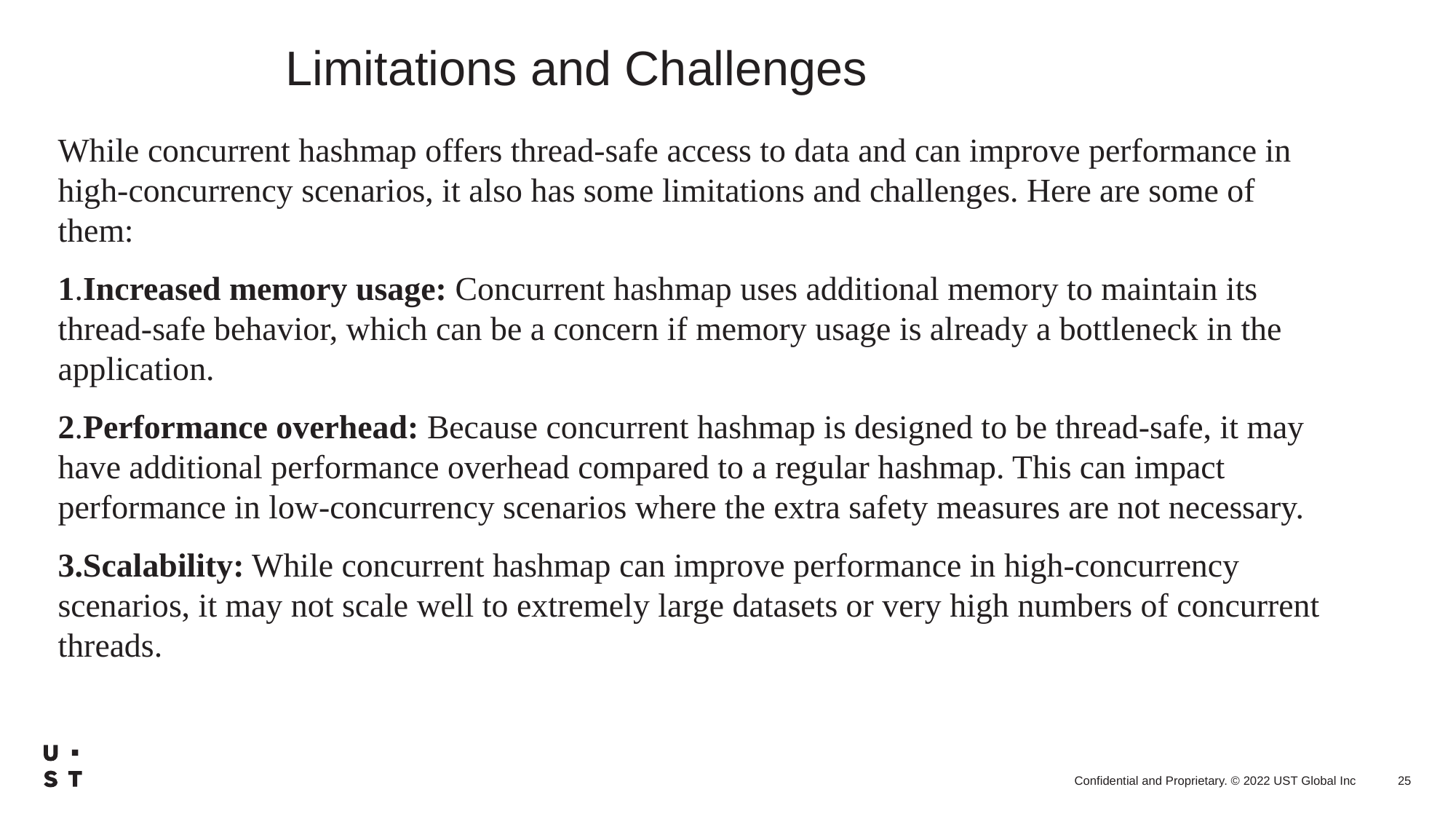

# Limitations and Challenges
While concurrent hashmap offers thread-safe access to data and can improve performance in high-concurrency scenarios, it also has some limitations and challenges. Here are some of them:
1.Increased memory usage: Concurrent hashmap uses additional memory to maintain its thread-safe behavior, which can be a concern if memory usage is already a bottleneck in the application.
2.Performance overhead: Because concurrent hashmap is designed to be thread-safe, it may have additional performance overhead compared to a regular hashmap. This can impact performance in low-concurrency scenarios where the extra safety measures are not necessary.
3.Scalability: While concurrent hashmap can improve performance in high-concurrency scenarios, it may not scale well to extremely large datasets or very high numbers of concurrent threads.